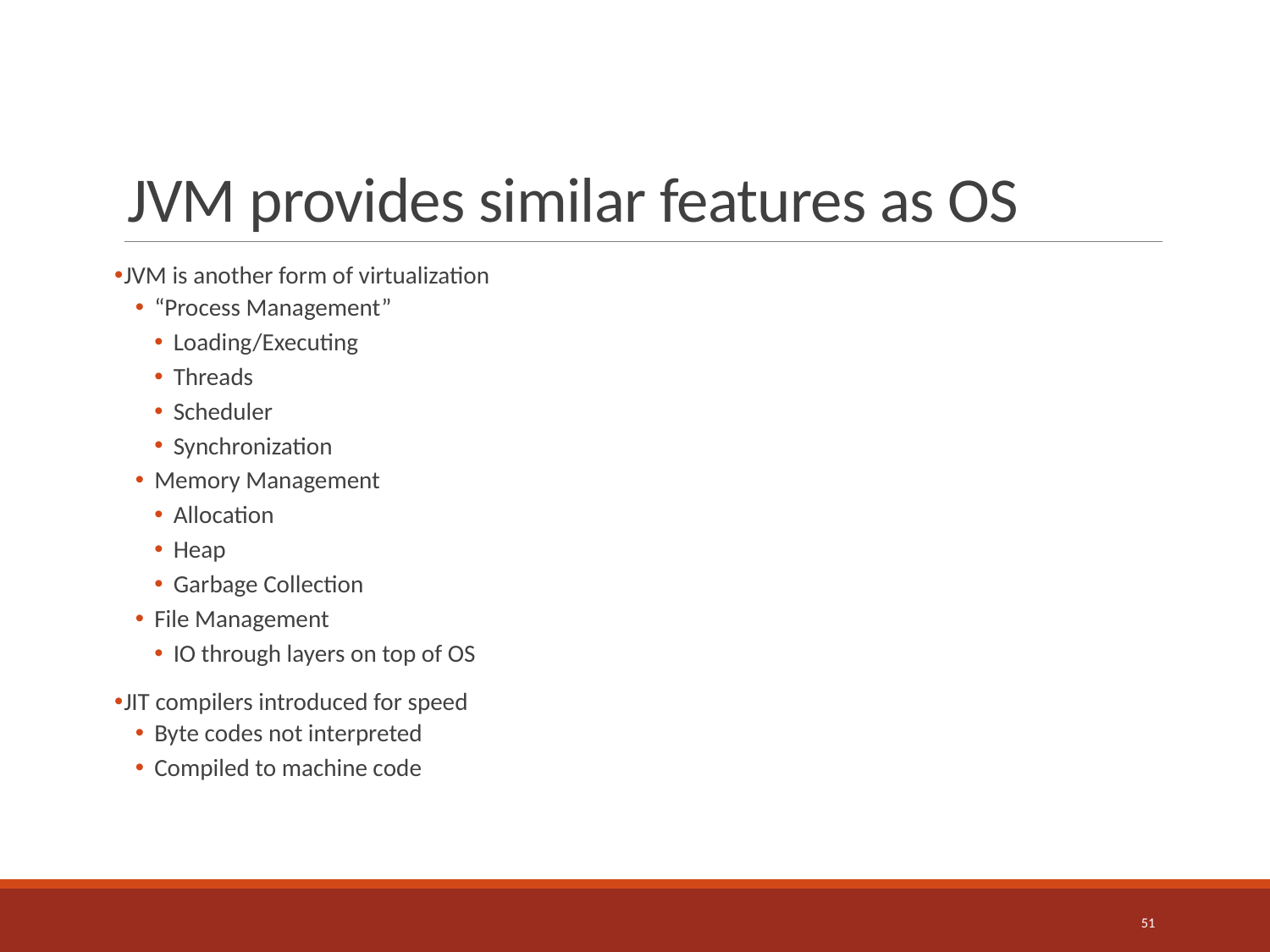

# JVM provides similar features as OS
JVM is another form of virtualization
“Process Management”
Loading/Executing
Threads
Scheduler
Synchronization
Memory Management
Allocation
Heap
Garbage Collection
File Management
IO through layers on top of OS
JIT compilers introduced for speed
Byte codes not interpreted
Compiled to machine code
51